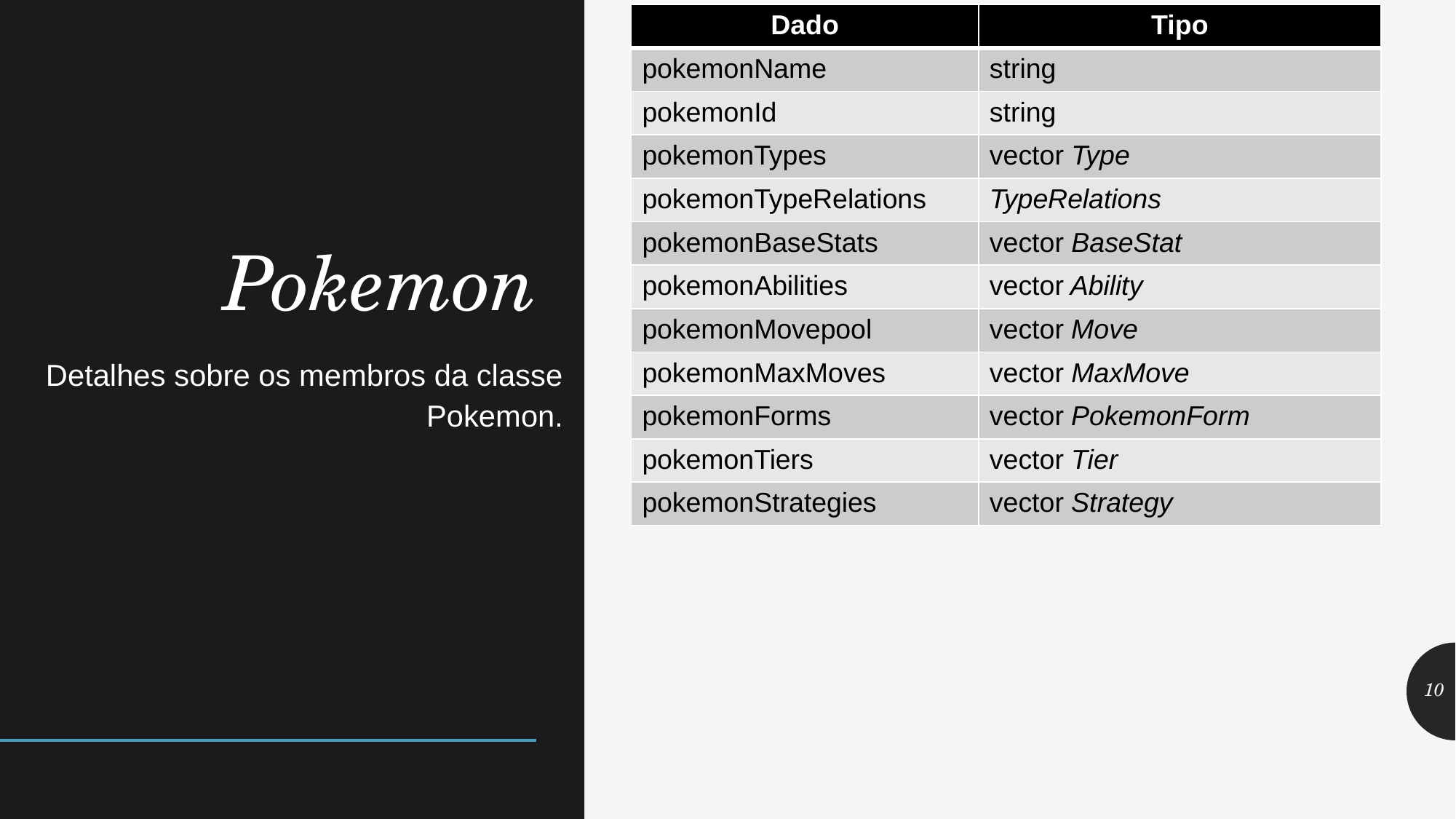

| Dado | Tipo |
| --- | --- |
| pokemonName | string |
| pokemonId | string |
| pokemonTypes | vector Type |
| pokemonTypeRelations | TypeRelations |
| pokemonBaseStats | vector BaseStat |
| pokemonAbilities | vector Ability |
| pokemonMovepool | vector Move |
| pokemonMaxMoves | vector MaxMove |
| pokemonForms | vector PokemonForm |
| pokemonTiers | vector Tier |
| pokemonStrategies | vector Strategy |
# Pokemon
Detalhes sobre os membros da classe Pokemon.
10